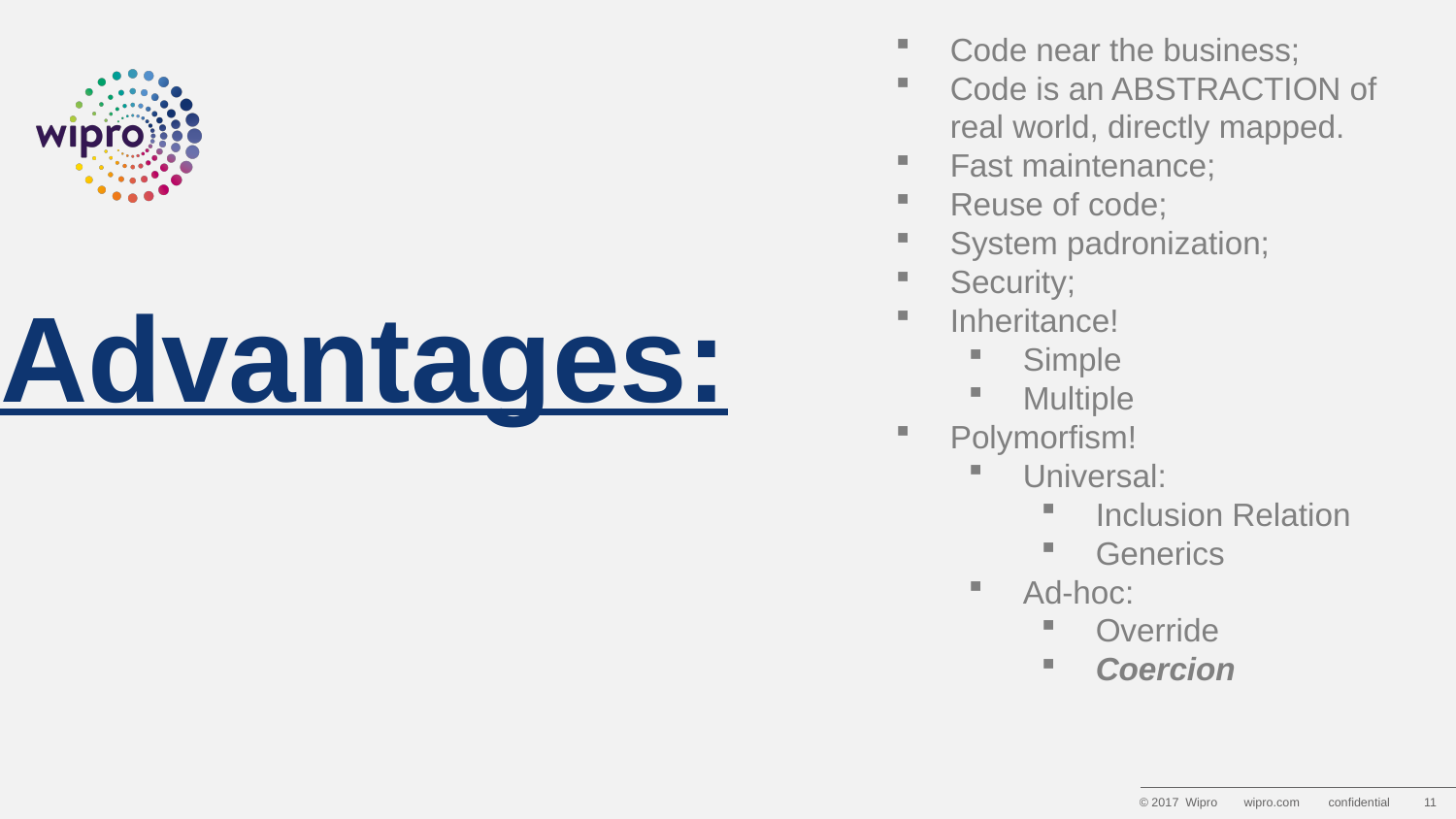

Code near the business;
Code is an ABSTRACTION of real world, directly mapped.
Fast maintenance;
Reuse of code;
System padronization;
Security;
Inheritance!
Simple
Multiple
Polymorfism!
Universal:
Inclusion Relation
Generics
Ad-hoc:
Override
Coercion
# Advantages: